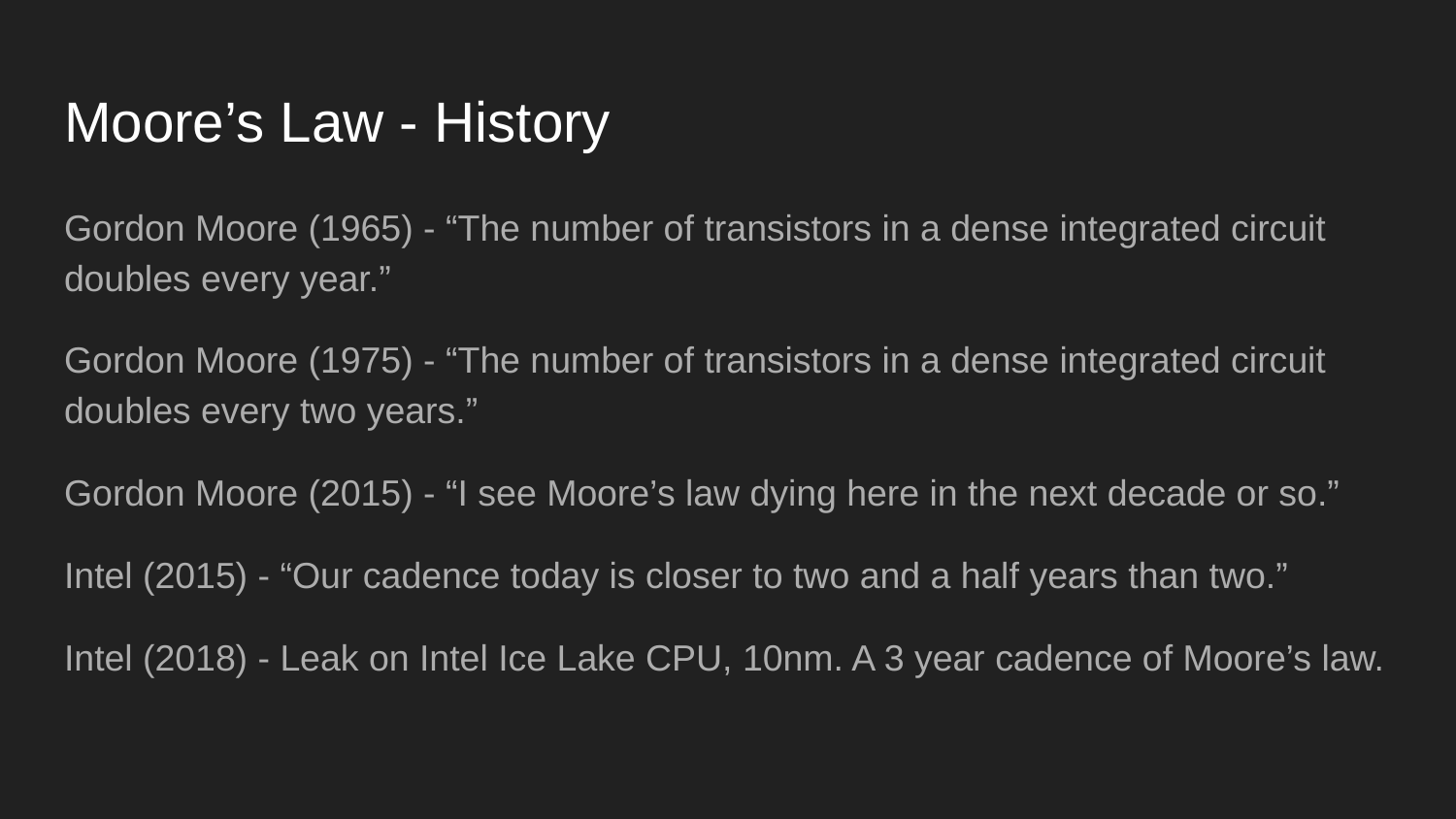

# Moore’s Law - History
Gordon Moore (1965) - “The number of transistors in a dense integrated circuit doubles every year.”
Gordon Moore (1975) - “The number of transistors in a dense integrated circuit doubles every two years.”
Gordon Moore (2015) - “I see Moore’s law dying here in the next decade or so.”
Intel (2015) - “Our cadence today is closer to two and a half years than two.”
Intel (2018) - Leak on Intel Ice Lake CPU, 10nm. A 3 year cadence of Moore’s law.